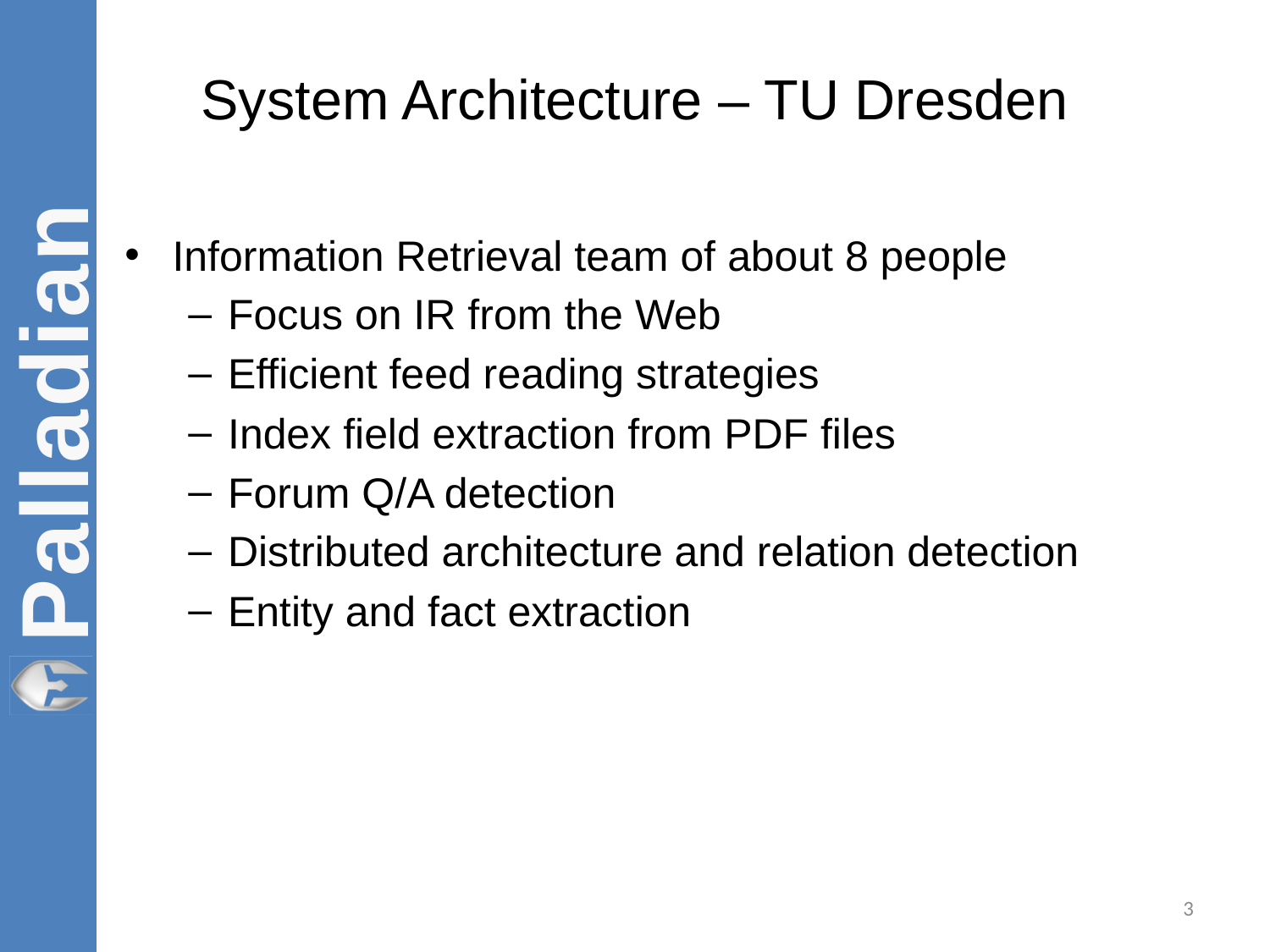

# System Architecture – TU Dresden
Information Retrieval team of about 8 people
Focus on IR from the Web
Efficient feed reading strategies
Index field extraction from PDF files
Forum Q/A detection
Distributed architecture and relation detection
Entity and fact extraction
3